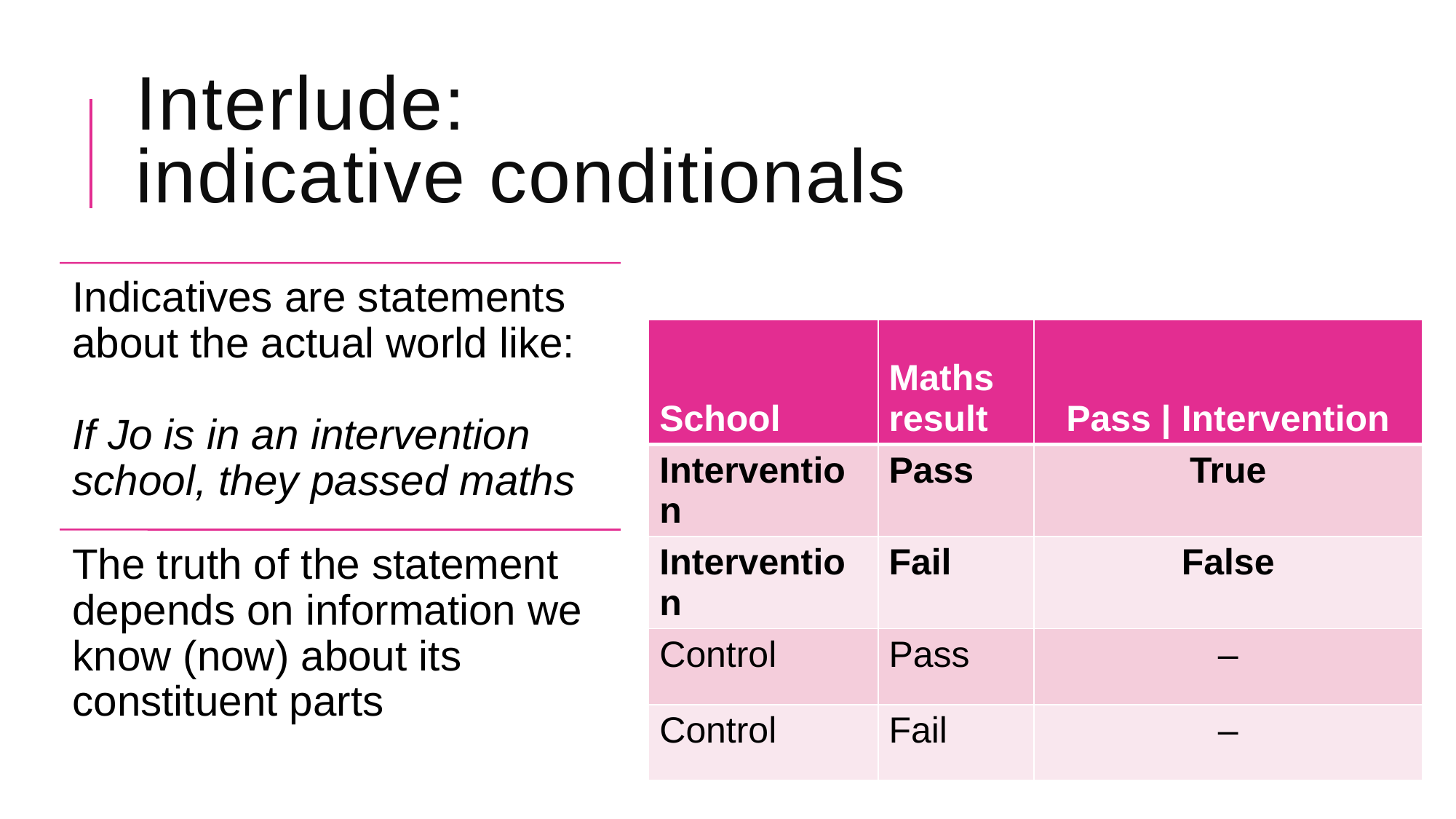

# Interlude: indicative conditionals
Indicatives are statements about the actual world like:
If Jo is in an intervention school, they passed maths
The truth of the statement depends on information we know (now) about its constituent parts
| School | Maths result | Pass | Intervention |
| --- | --- | --- |
| Intervention | Pass | True |
| Intervention | Fail | False |
| Control | Pass | – |
| Control | Fail | – |